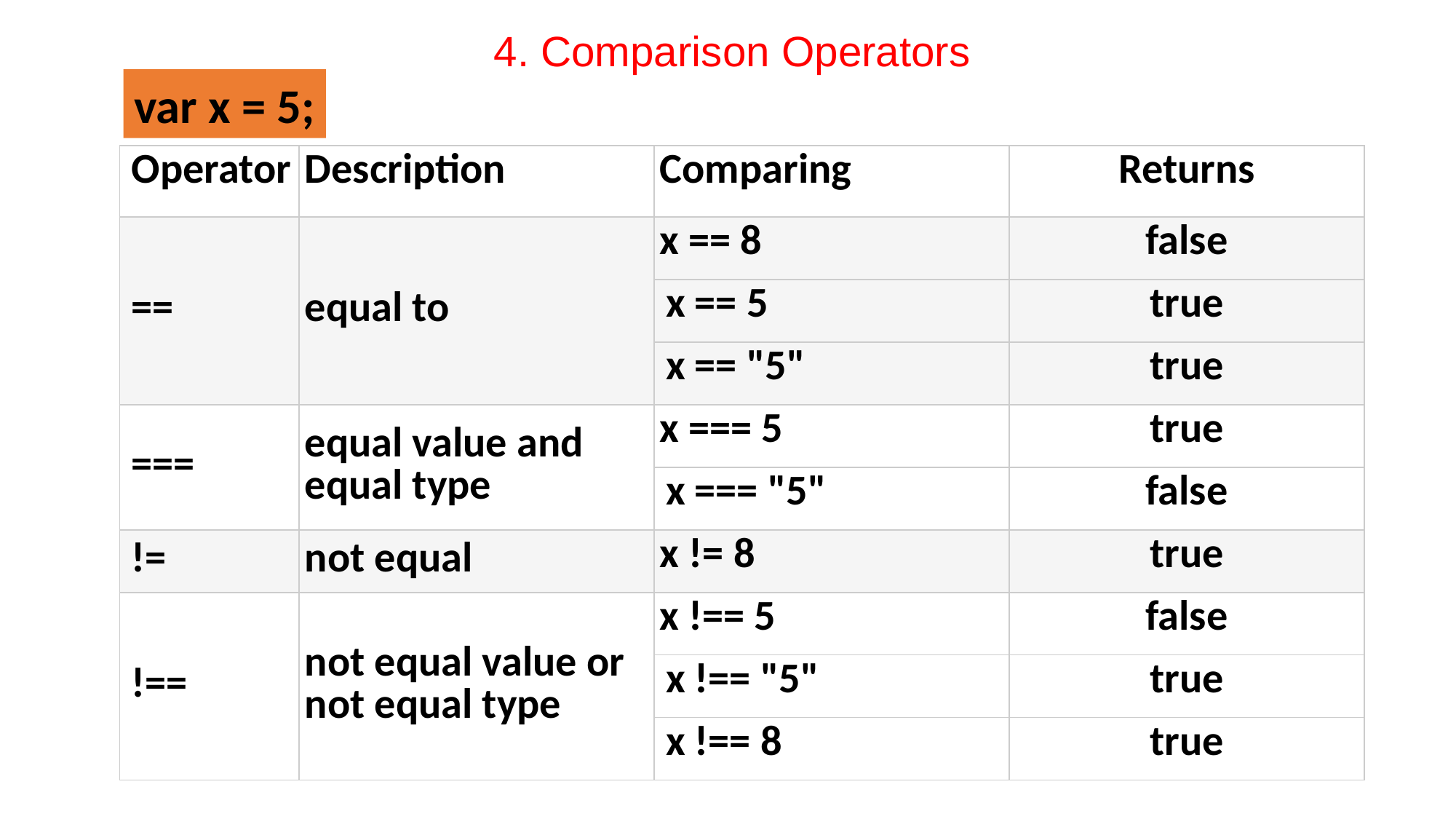

4. Comparison Operators
var x = 5;
| Operator | Description | Comparing | Returns |
| --- | --- | --- | --- |
| == | equal to | x == 8 | false |
|  |  | x == 5 | true |
|  |  | x == "5" | true |
| === | equal value and equal type | x === 5 | true |
|  |  | x === "5" | false |
| != | not equal | x != 8 | true |
| !== | not equal value or not equal type | x !== 5 | false |
|  |  | x !== "5" | true |
|  |  | x !== 8 | true |